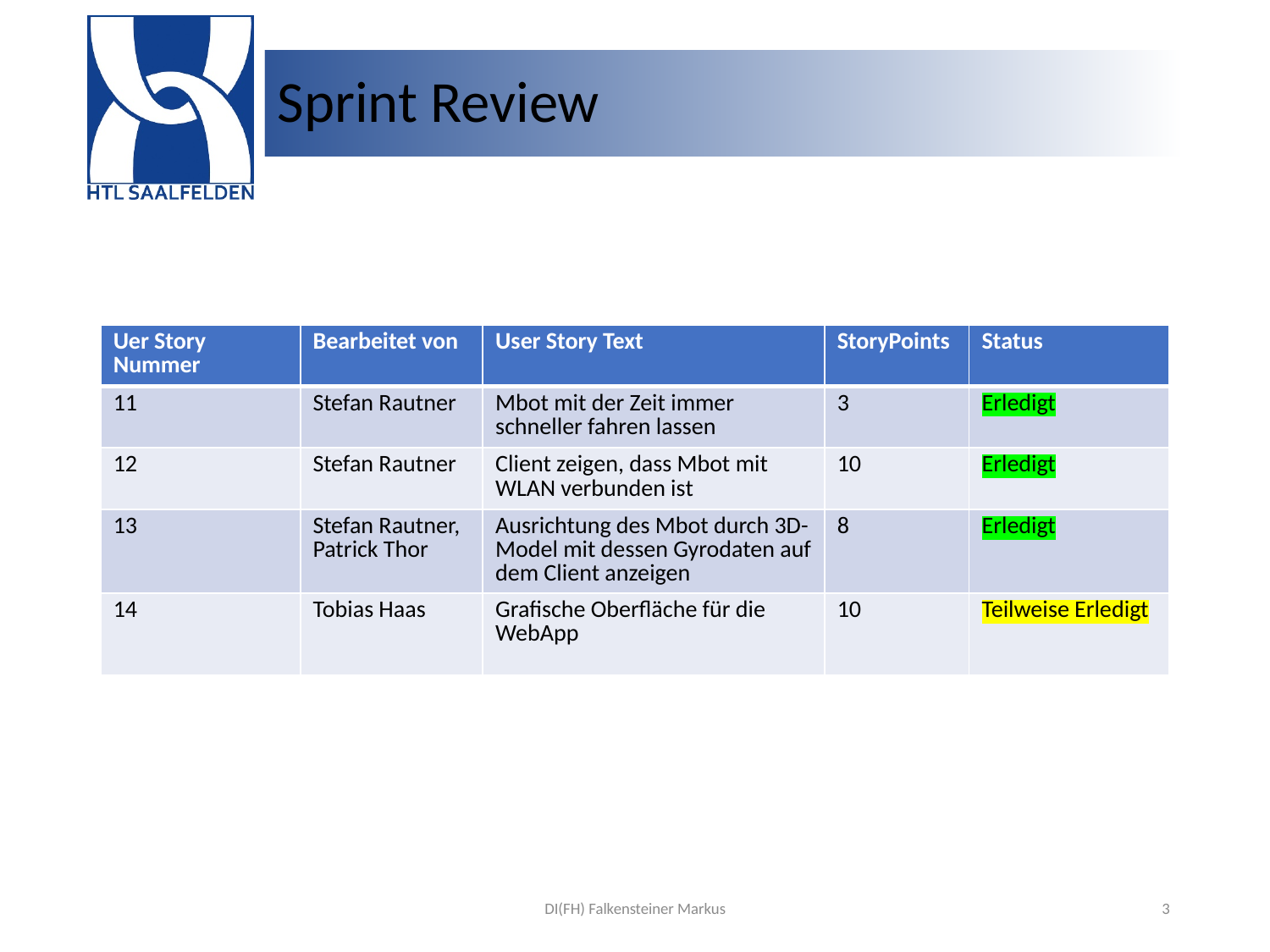

# Sprint Review
| Uer Story Nummer | Bearbeitet von | User Story Text | StoryPoints | Status |
| --- | --- | --- | --- | --- |
| 11 | Stefan Rautner | Mbot mit der Zeit immer schneller fahren lassen | 3 | Erledigt |
| 12 | Stefan Rautner | Client zeigen, dass Mbot mit WLAN verbunden ist | 10 | Erledigt |
| 13 | Stefan Rautner, Patrick Thor | Ausrichtung des Mbot durch 3D-Model mit dessen Gyrodaten auf dem Client anzeigen | 8 | Erledigt |
| 14 | Tobias Haas | Grafische Oberfläche für die WebApp | 10 | Teilweise Erledigt |
DI(FH) Falkensteiner Markus
3